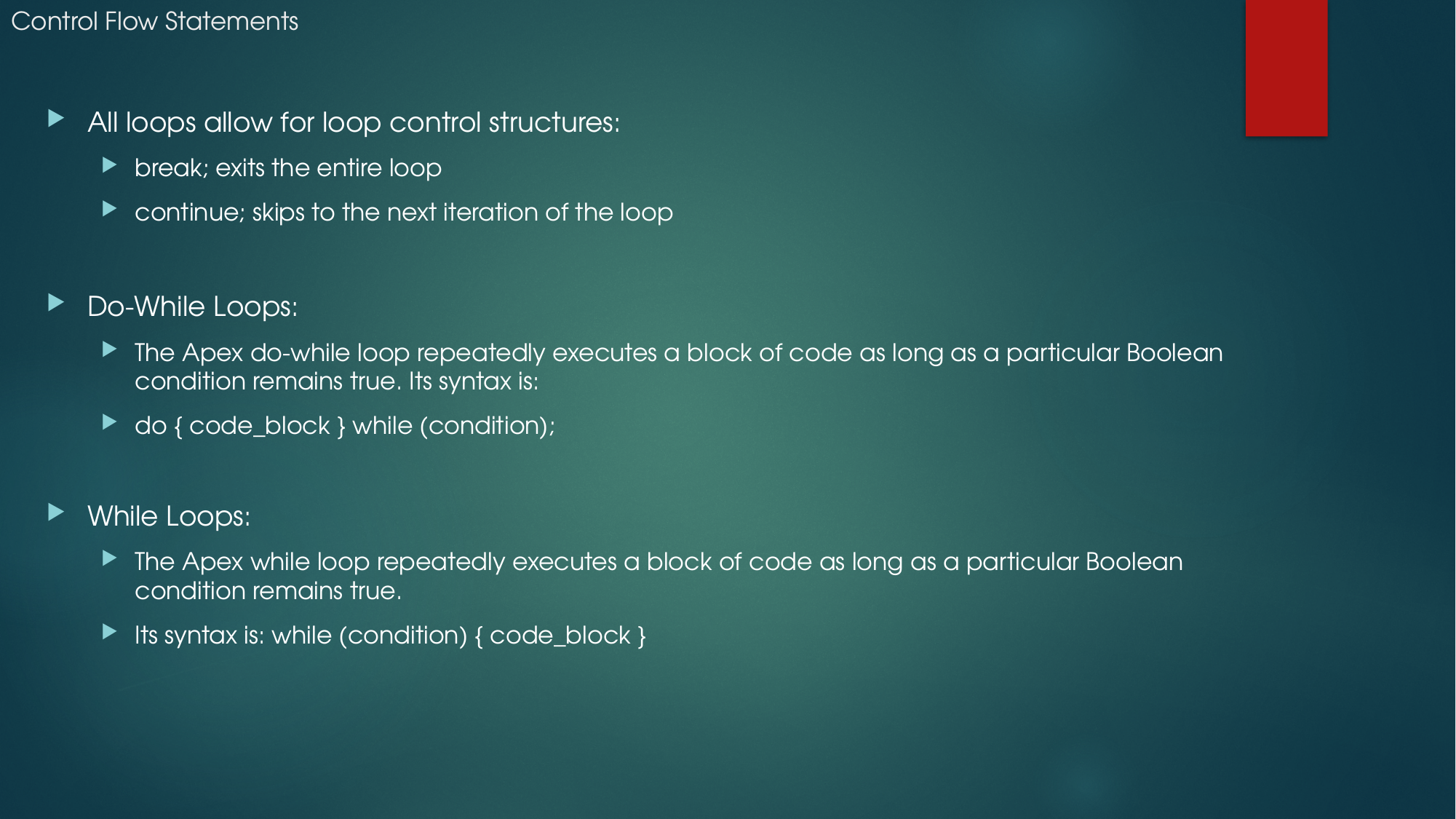

# Control Flow Statements
All loops allow for loop control structures:
break; exits the entire loop
continue; skips to the next iteration of the loop

Do-While Loops:
The Apex do-while loop repeatedly executes a block of code as long as a particular Boolean condition remains true. Its syntax is:
do { code_block } while (condition);

While Loops:
The Apex while loop repeatedly executes a block of code as long as a particular Boolean condition remains true.
Its syntax is: while (condition) { code_block }